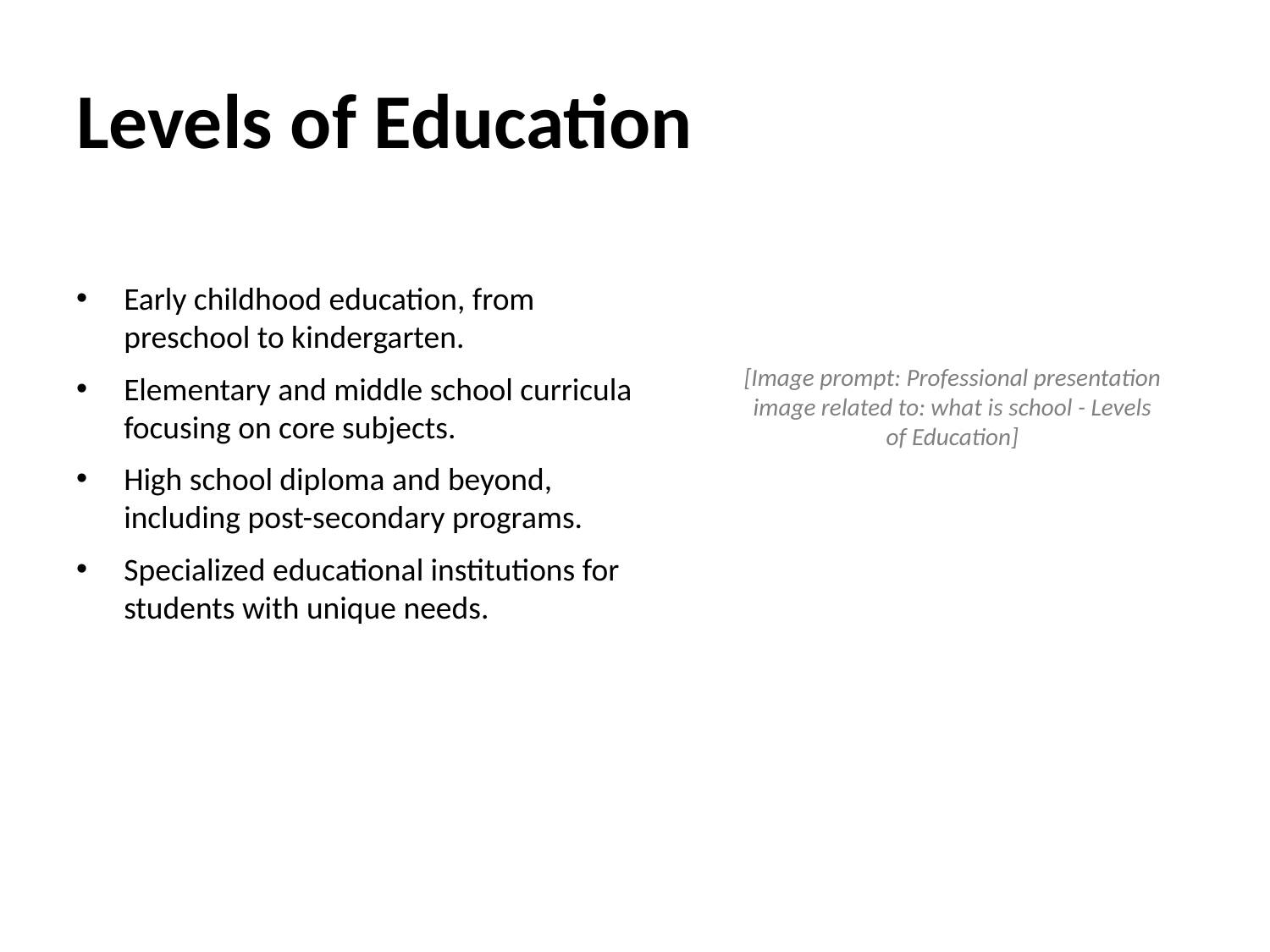

# Levels of Education

Early childhood education, from preschool to kindergarten.
Elementary and middle school curricula focusing on core subjects.
High school diploma and beyond, including post-secondary programs.
Specialized educational institutions for students with unique needs.

[Image prompt: Professional presentation image related to: what is school - Levels of Education]